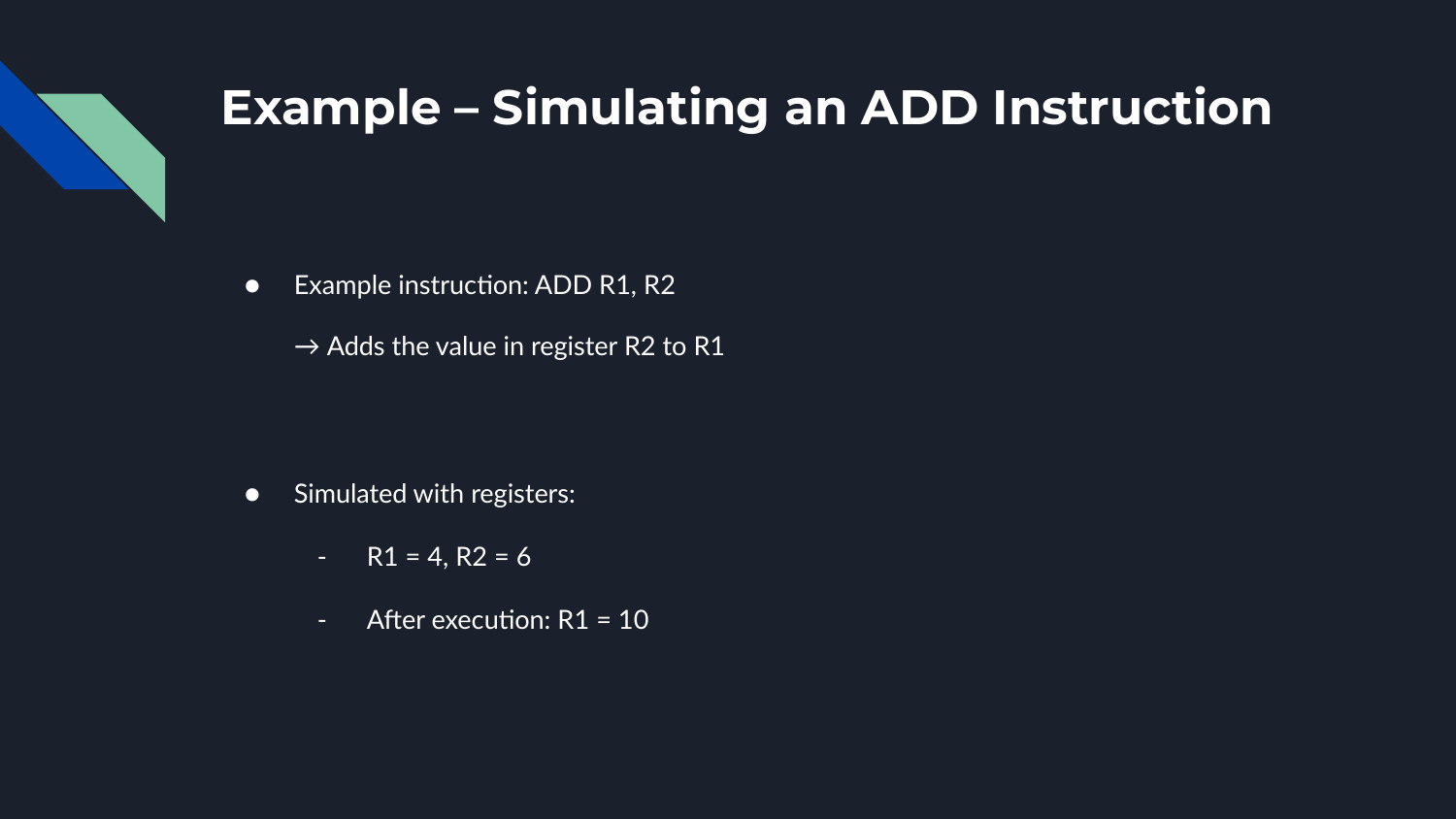

# Example – Simulating an ADD Instruction
Example instruction: ADD R1, R2
→ Adds the value in register R2 to R1

Simulated with registers:
R1 = 4, R2 = 6
After execution: R1 = 10